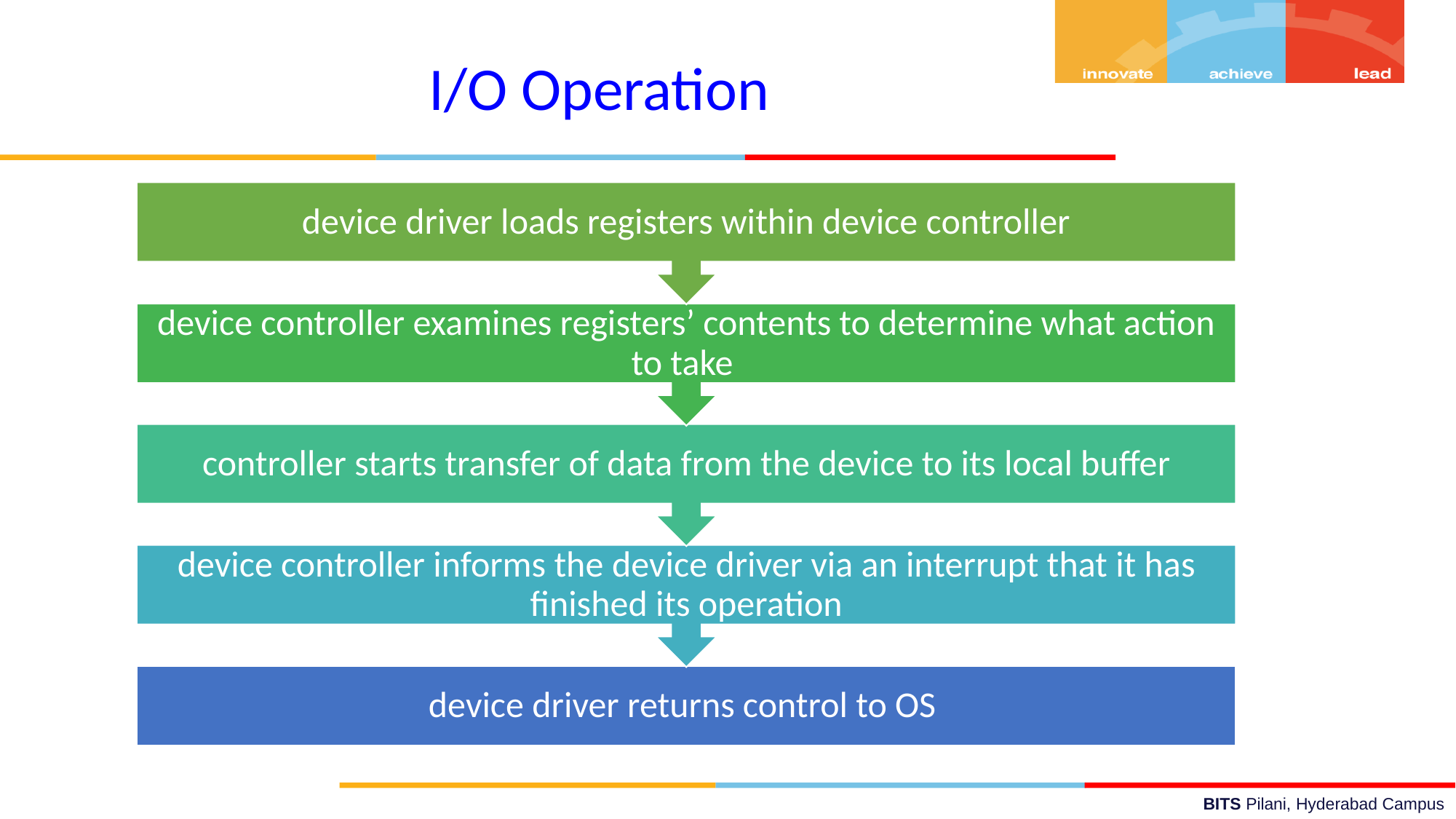

I/O Operation
device driver returns control to OS
device controller informs the device driver via an interrupt that it has finished its operation
controller starts transfer of data from the device to its local buffer
device controller examines registers’ contents to determine what action to take
device driver loads registers within device controller